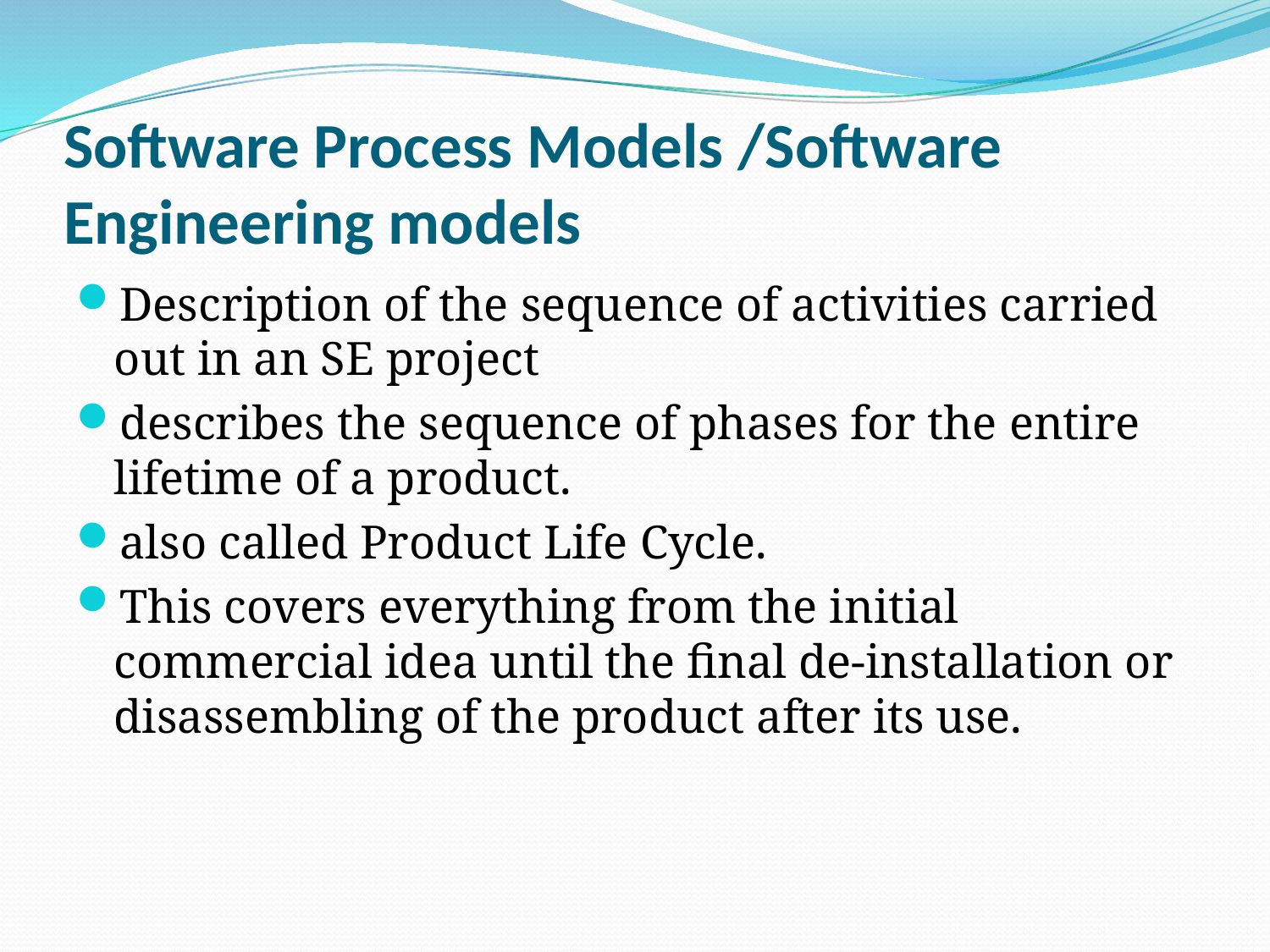

# Software Process Models /Software Engineering models
Description of the sequence of activities carried out in an SE project
describes the sequence of phases for the entire lifetime of a product.
also called Product Life Cycle.
This covers everything from the initial commercial idea until the final de-installation or disassembling of the product after its use.